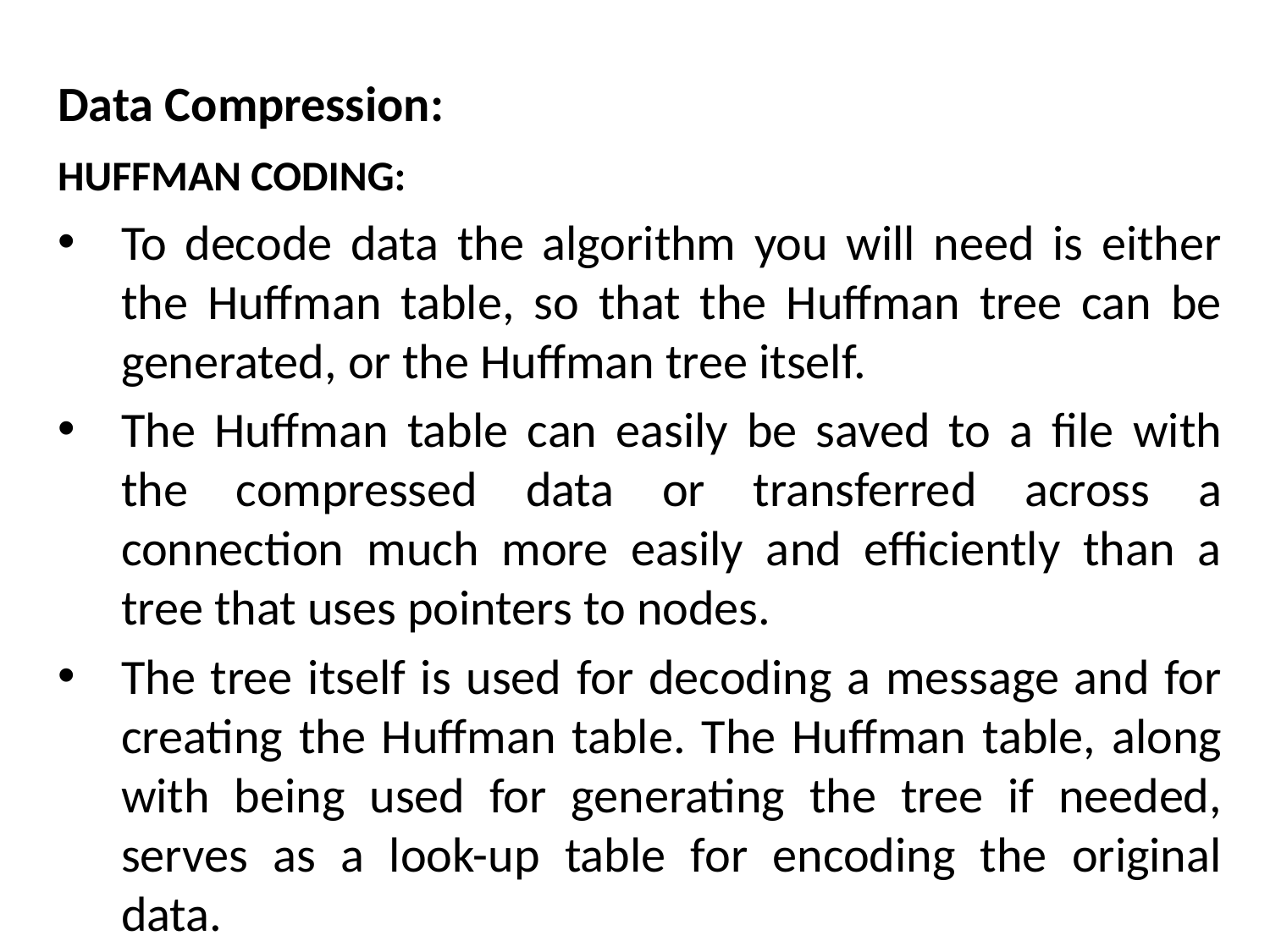

Data Compression:
HUFFMAN CODING:
To decode data the algorithm you will need is either the Huffman table, so that the Huffman tree can be generated, or the Huffman tree itself.
The Huffman table can easily be saved to a file with the compressed data or transferred across a connection much more easily and efficiently than a tree that uses pointers to nodes.
The tree itself is used for decoding a message and for creating the Huffman table. The Huffman table, along with being used for generating the tree if needed, serves as a look-up table for encoding the original data.
# The Mathematical side of games